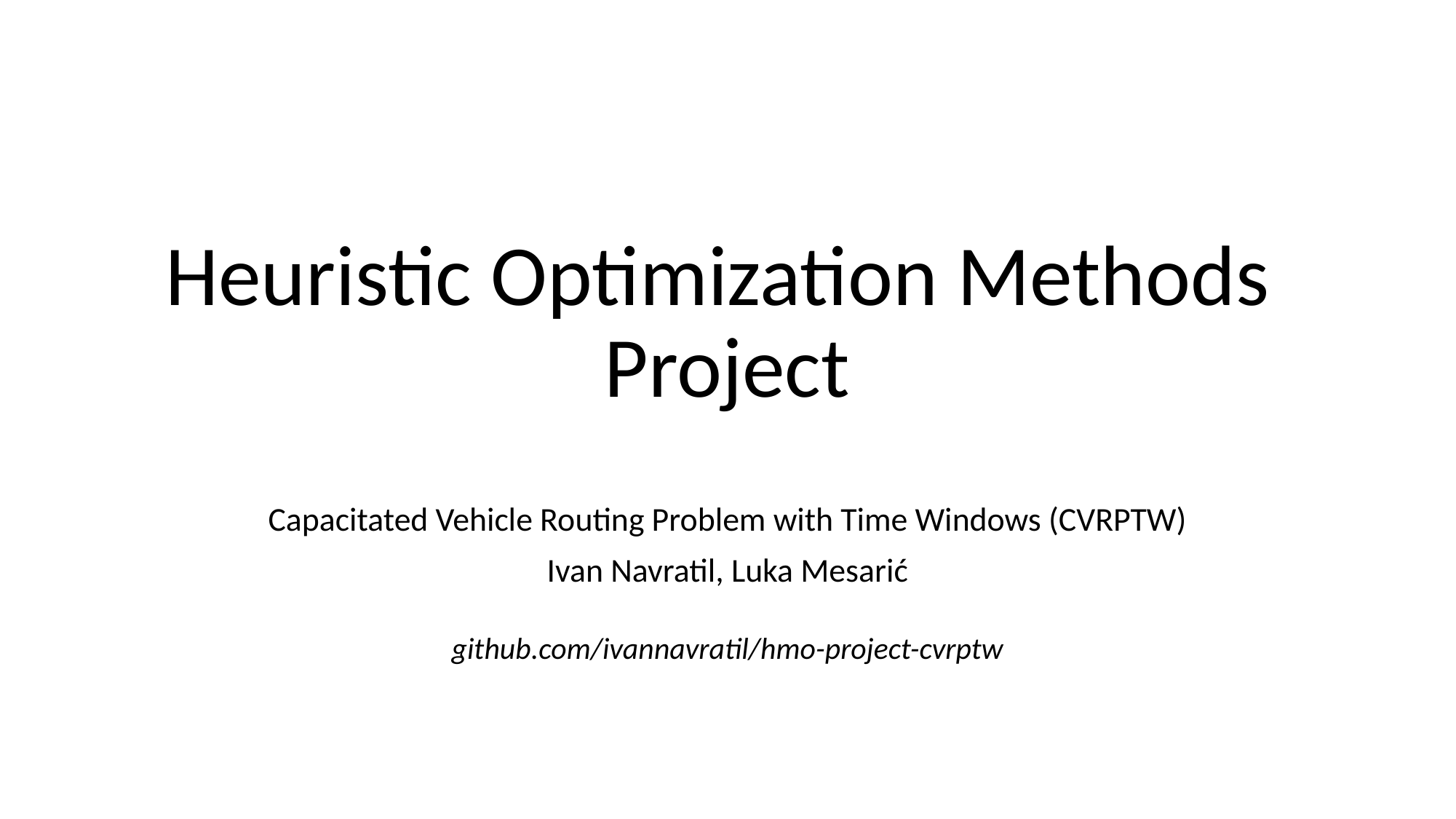

# Heuristic Optimization Methods  Project
Capacitated Vehicle Routing Problem with Time Windows (CVRPTW)
Ivan Navratil, Luka Mesarić

github.com/ivannavratil/hmo-project-cvrptw